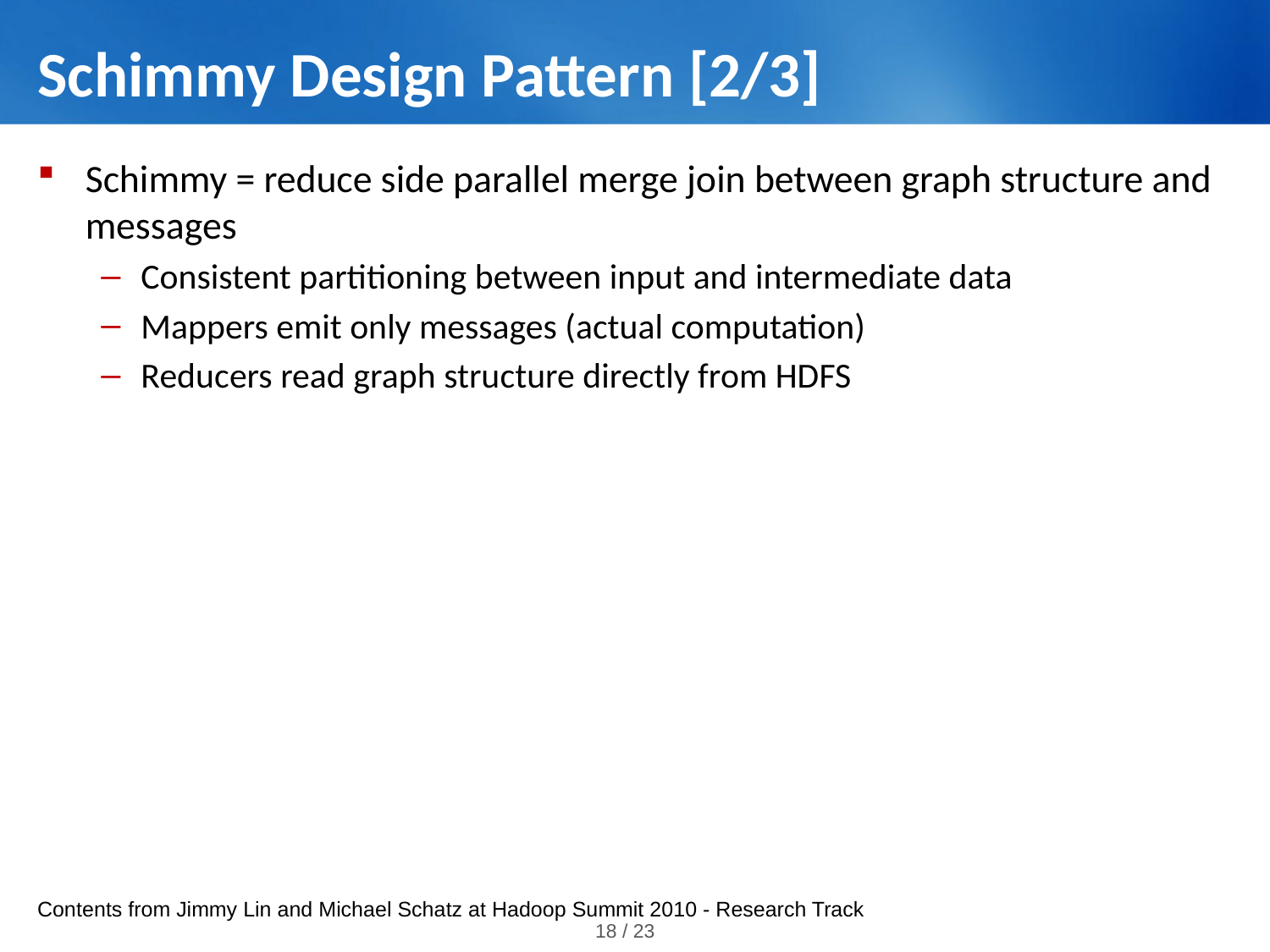

# Schimmy Design Pattern [2/3]
Schimmy = reduce side parallel merge join between graph structure and messages
Consistent partitioning between input and intermediate data
Mappers emit only messages (actual computation)
Reducers read graph structure directly from HDFS
Contents from Jimmy Lin and Michael Schatz at Hadoop Summit 2010 - Research Track